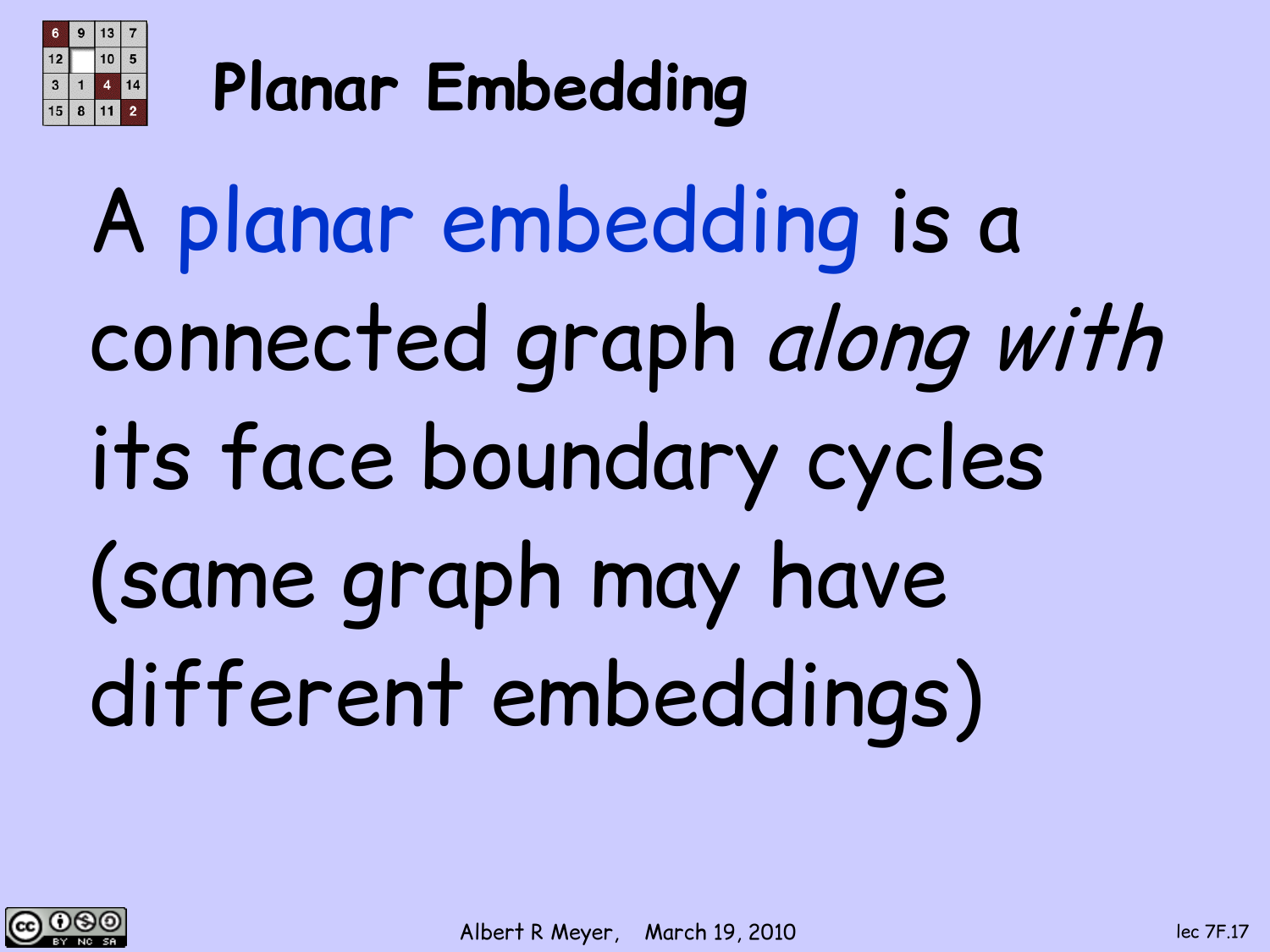

# Planar Embedding
A planar embedding is a
connected graph along with
its face boundary cycles
(same graph may have
different embeddings)
lec 7F.17